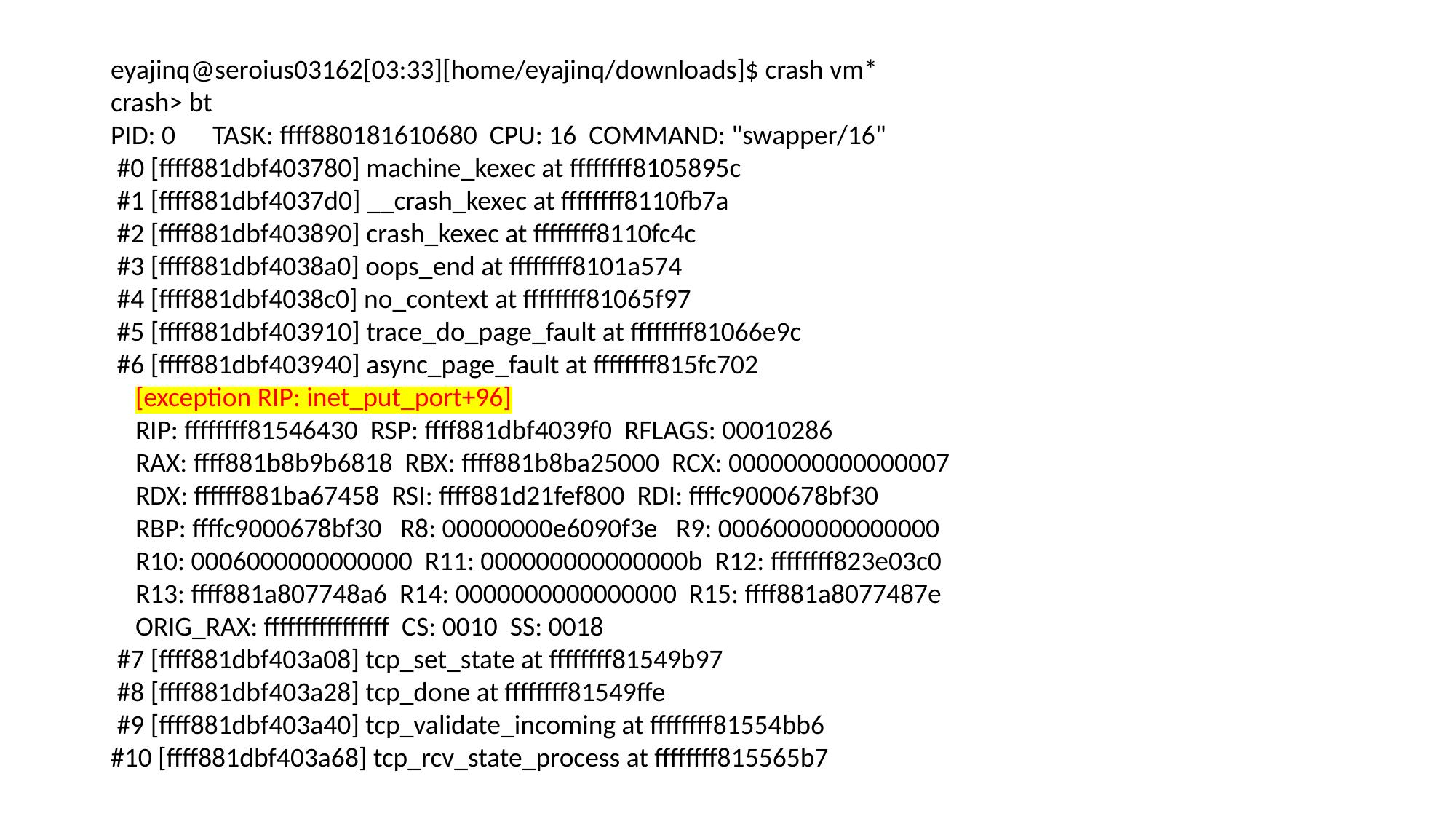

eyajinq@seroius03162[03:33][home/eyajinq/downloads]$ crash vm*
crash> bt
PID: 0      TASK: ffff880181610680  CPU: 16  COMMAND: "swapper/16"
 #0 [ffff881dbf403780] machine_kexec at ffffffff8105895c
 #1 [ffff881dbf4037d0] __crash_kexec at ffffffff8110fb7a
 #2 [ffff881dbf403890] crash_kexec at ffffffff8110fc4c
 #3 [ffff881dbf4038a0] oops_end at ffffffff8101a574
 #4 [ffff881dbf4038c0] no_context at ffffffff81065f97
 #5 [ffff881dbf403910] trace_do_page_fault at ffffffff81066e9c
 #6 [ffff881dbf403940] async_page_fault at ffffffff815fc702
    [exception RIP: inet_put_port+96]
    RIP: ffffffff81546430  RSP: ffff881dbf4039f0  RFLAGS: 00010286
    RAX: ffff881b8b9b6818  RBX: ffff881b8ba25000  RCX: 0000000000000007
    RDX: ffffff881ba67458  RSI: ffff881d21fef800  RDI: ffffc9000678bf30
    RBP: ffffc9000678bf30   R8: 00000000e6090f3e   R9: 0006000000000000
    R10: 0006000000000000  R11: 000000000000000b  R12: ffffffff823e03c0
    R13: ffff881a807748a6  R14: 0000000000000000  R15: ffff881a8077487e
    ORIG_RAX: ffffffffffffffff  CS: 0010  SS: 0018
 #7 [ffff881dbf403a08] tcp_set_state at ffffffff81549b97
 #8 [ffff881dbf403a28] tcp_done at ffffffff81549ffe
 #9 [ffff881dbf403a40] tcp_validate_incoming at ffffffff81554bb6
#10 [ffff881dbf403a68] tcp_rcv_state_process at ffffffff815565b7